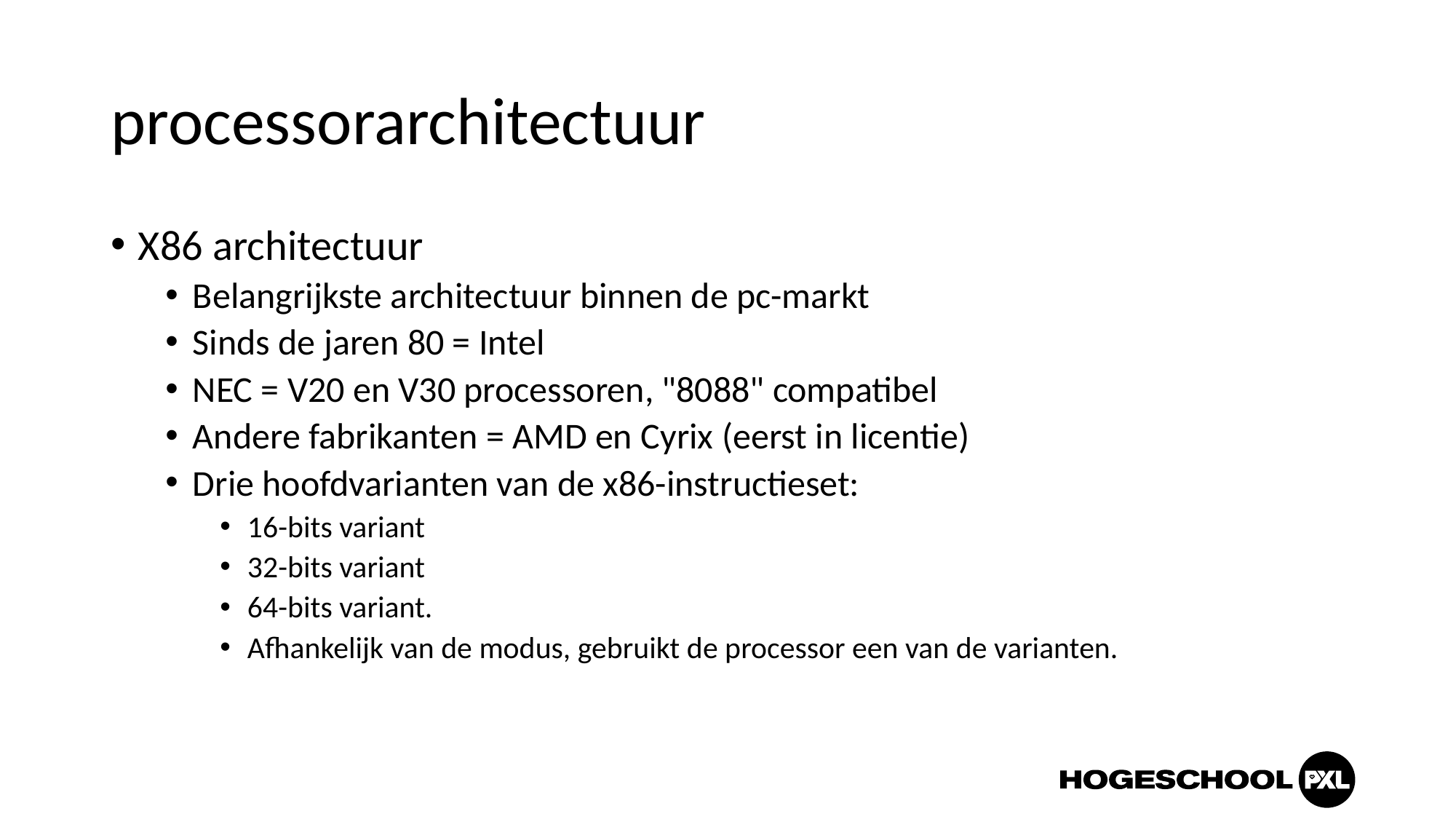

# processorarchitectuur
X86 architectuur
Belangrijkste architectuur binnen de pc-markt
Sinds de jaren 80 = Intel
NEC = V20 en V30 processoren, "8088" compatibel
Andere fabrikanten = AMD en Cyrix (eerst in licentie)
Drie hoofdvarianten van de x86-instructieset:
16-bits variant
32-bits variant
64-bits variant.
Afhankelijk van de modus, gebruikt de processor een van de varianten.